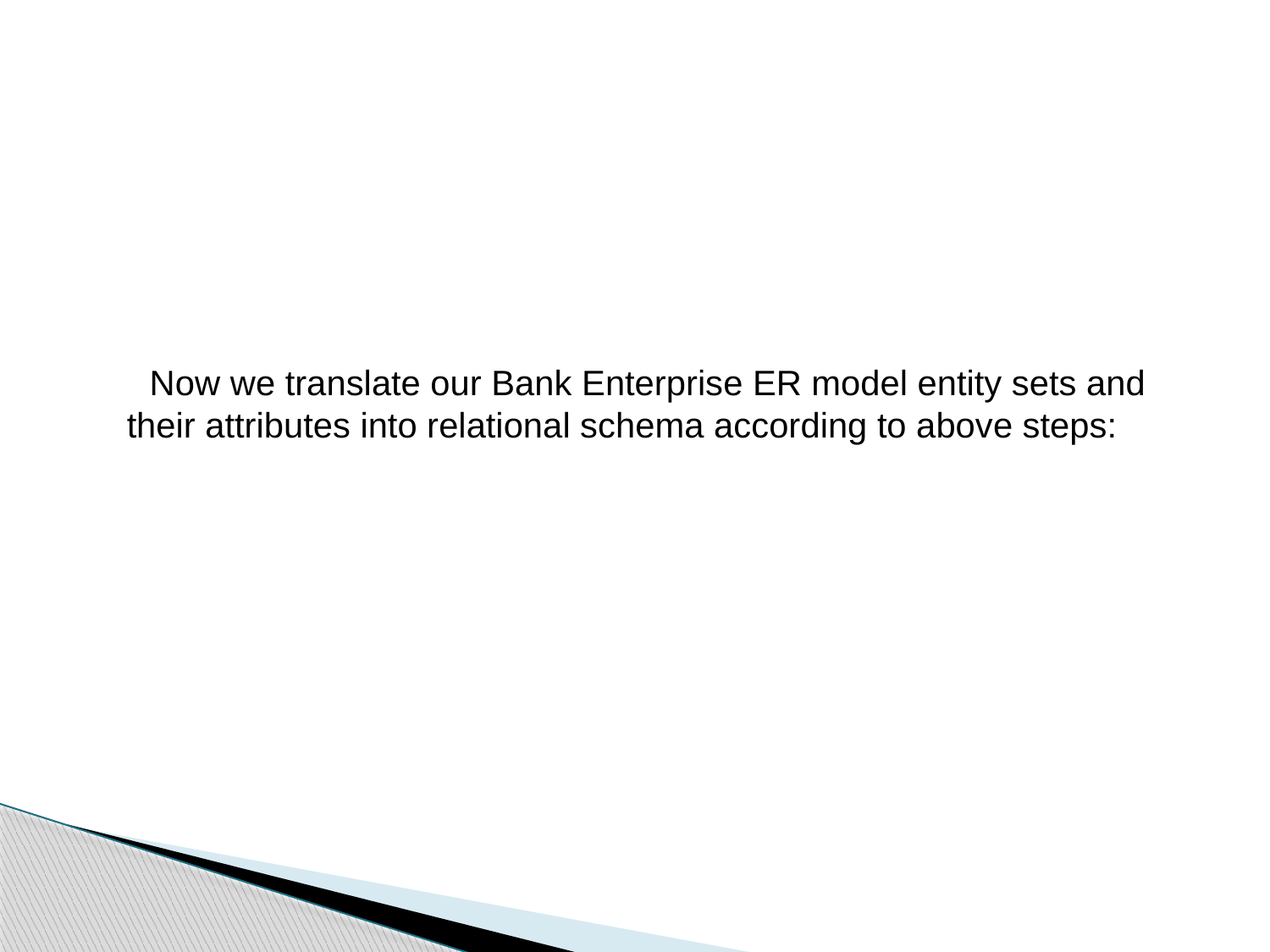

#

      Now we translate our Bank Enterprise ER model entity sets and their attributes into relational schema according to above steps: